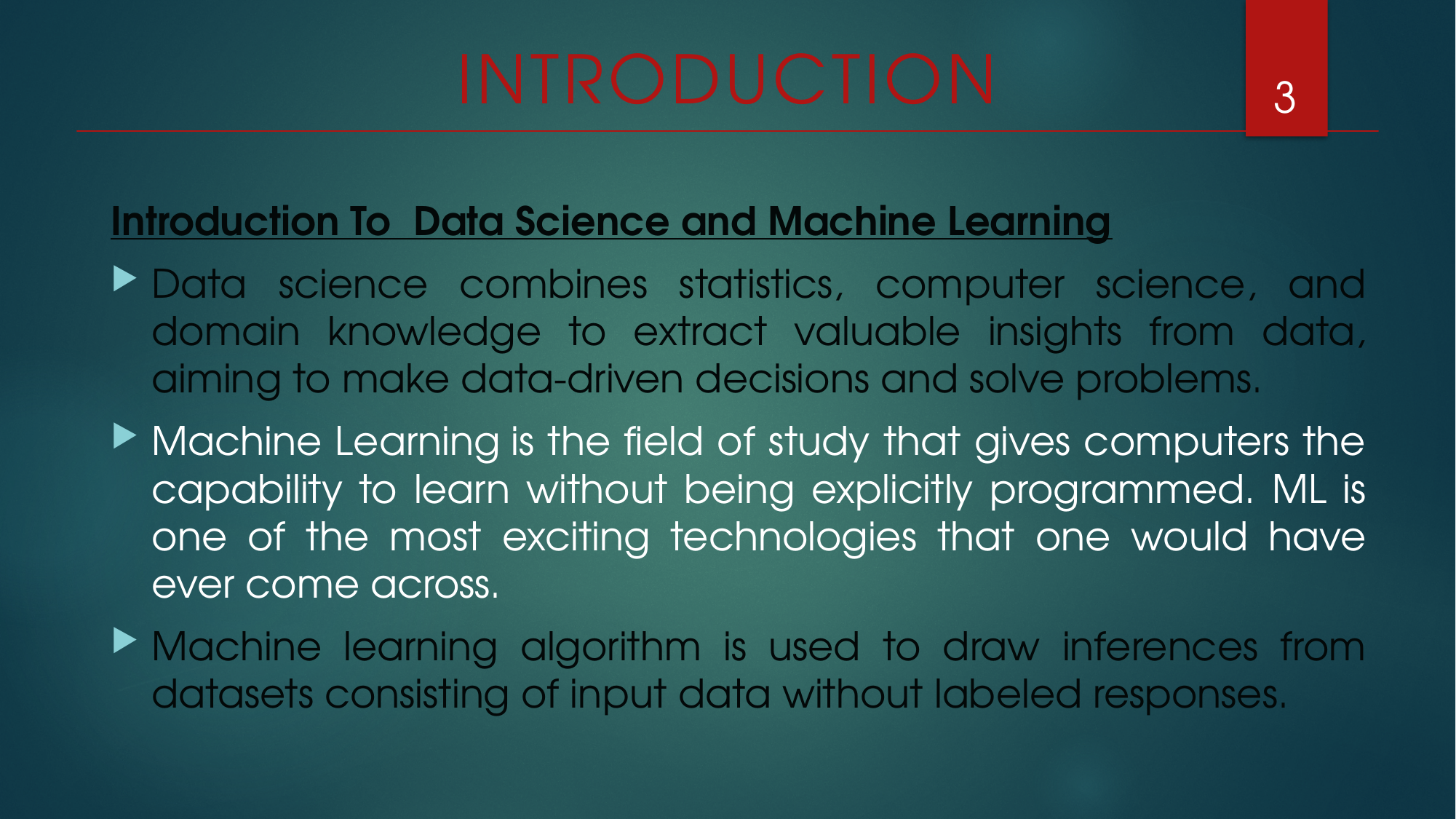

INTRODUCTION
3
Introduction To  Data Science and Machine Learning
Data science combines statistics, computer science, and domain knowledge to extract valuable insights from data, aiming to make data-driven decisions and solve problems.
Machine Learning is the field of study that gives computers the capability to learn without being explicitly programmed. ML is one of the most exciting technologies that one would have ever come across.
Machine learning algorithm is used to draw inferences from datasets consisting of input data without labeled responses.